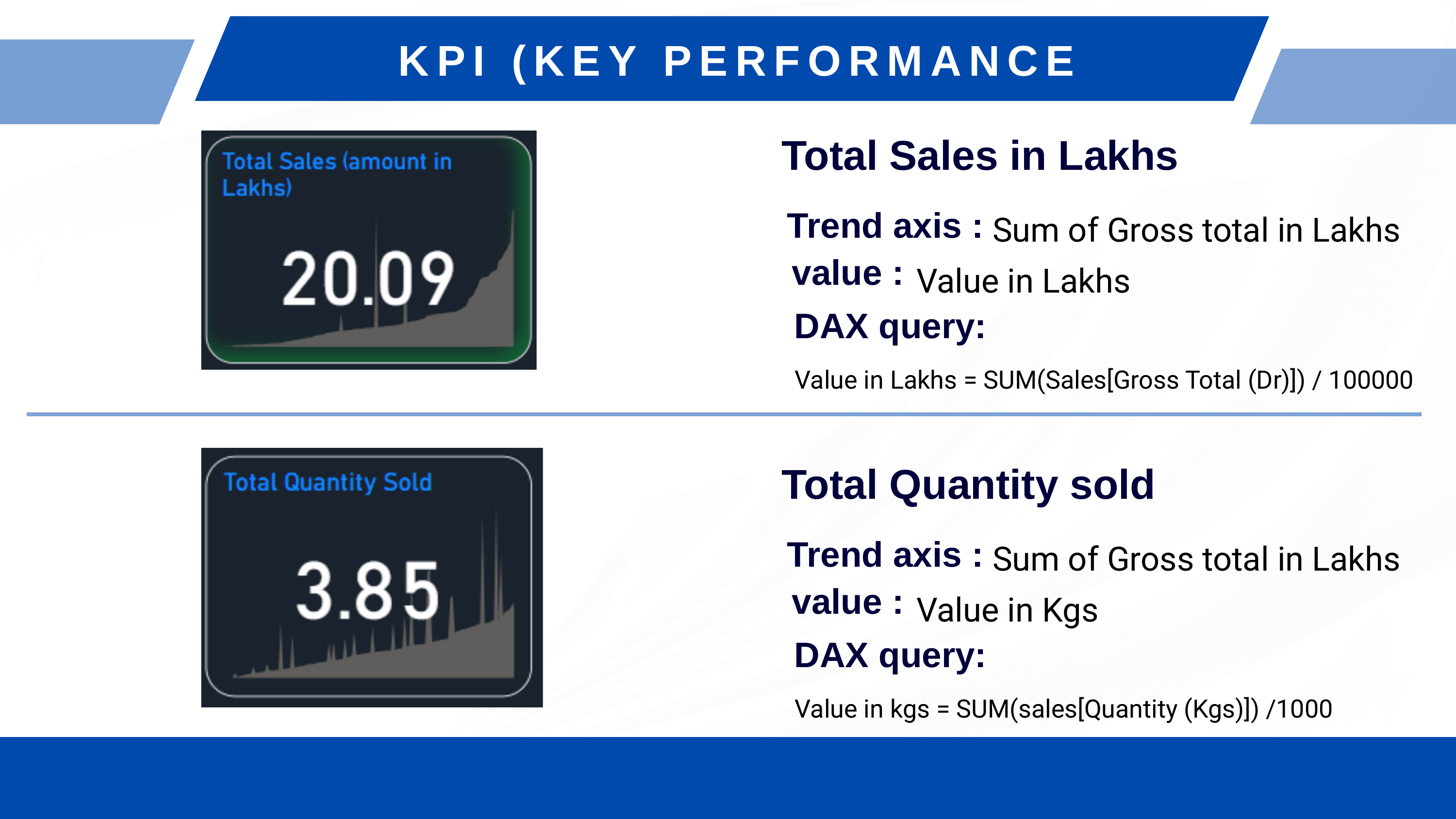

KPI (KEY PERFORMANCE INDICATOR)

Total Sales in Lakhs

Trend axis :
Sum of Gross total in Lakhs
value :
Value in Lakhs
DAX query:
Value in Lakhs = SUM(Sales[Gross Total (Dr)]) / 100000

Total Quantity sold
Trend axis :
Sum of Gross total in Lakhs
value :
Value in Kgs
DAX query:
Value in kgs = SUM(sales[Quantity (Kgs)]) /1000